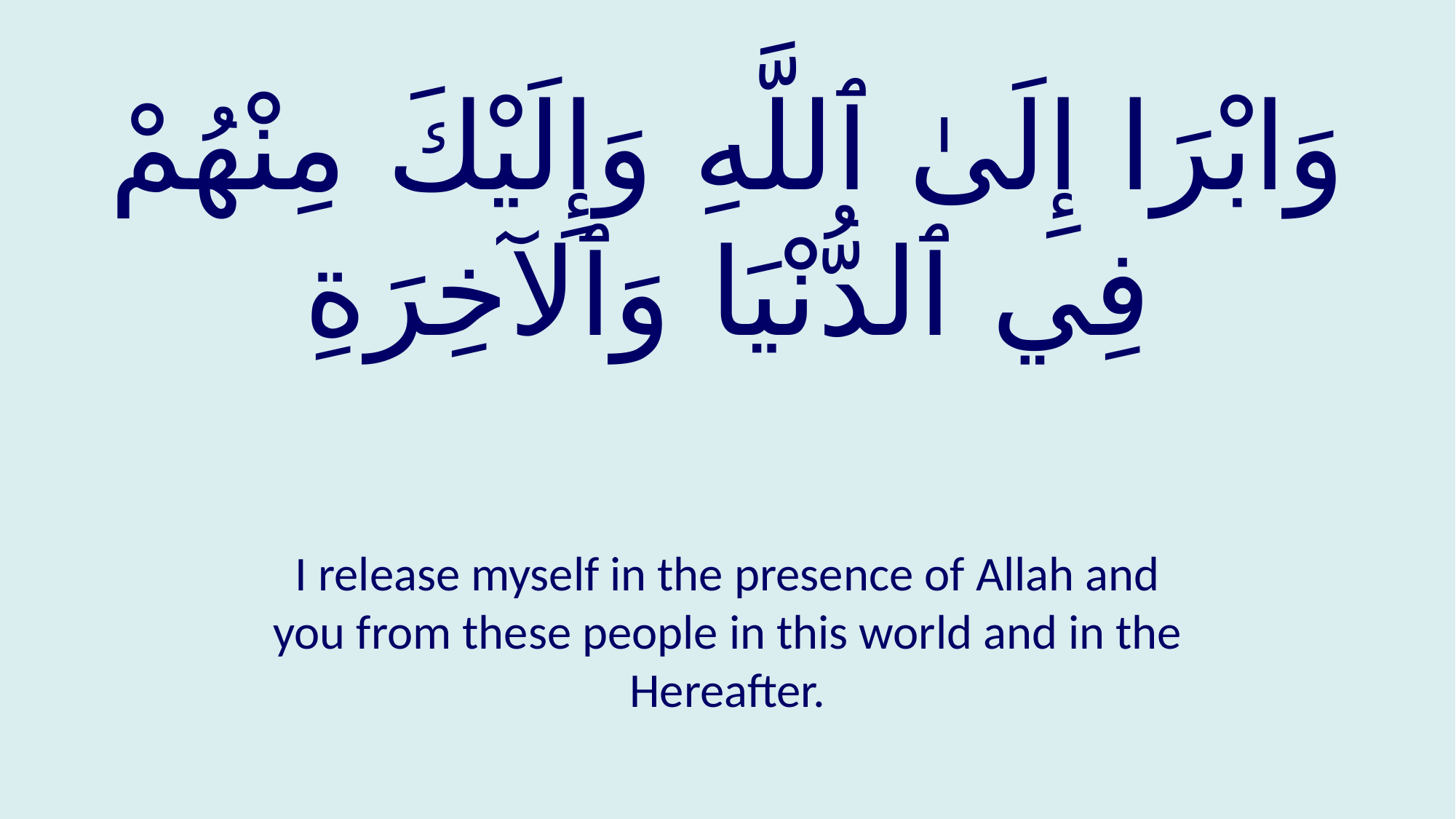

# وَابْرَا إِلَىٰ ٱللَّهِ وَإِلَيْكَ مِنْهُمْ فِي ٱلدُّنْيَا وَٱلآخِرَةِ
I release myself in the presence of Allah and you from these people in this world and in the Hereafter.